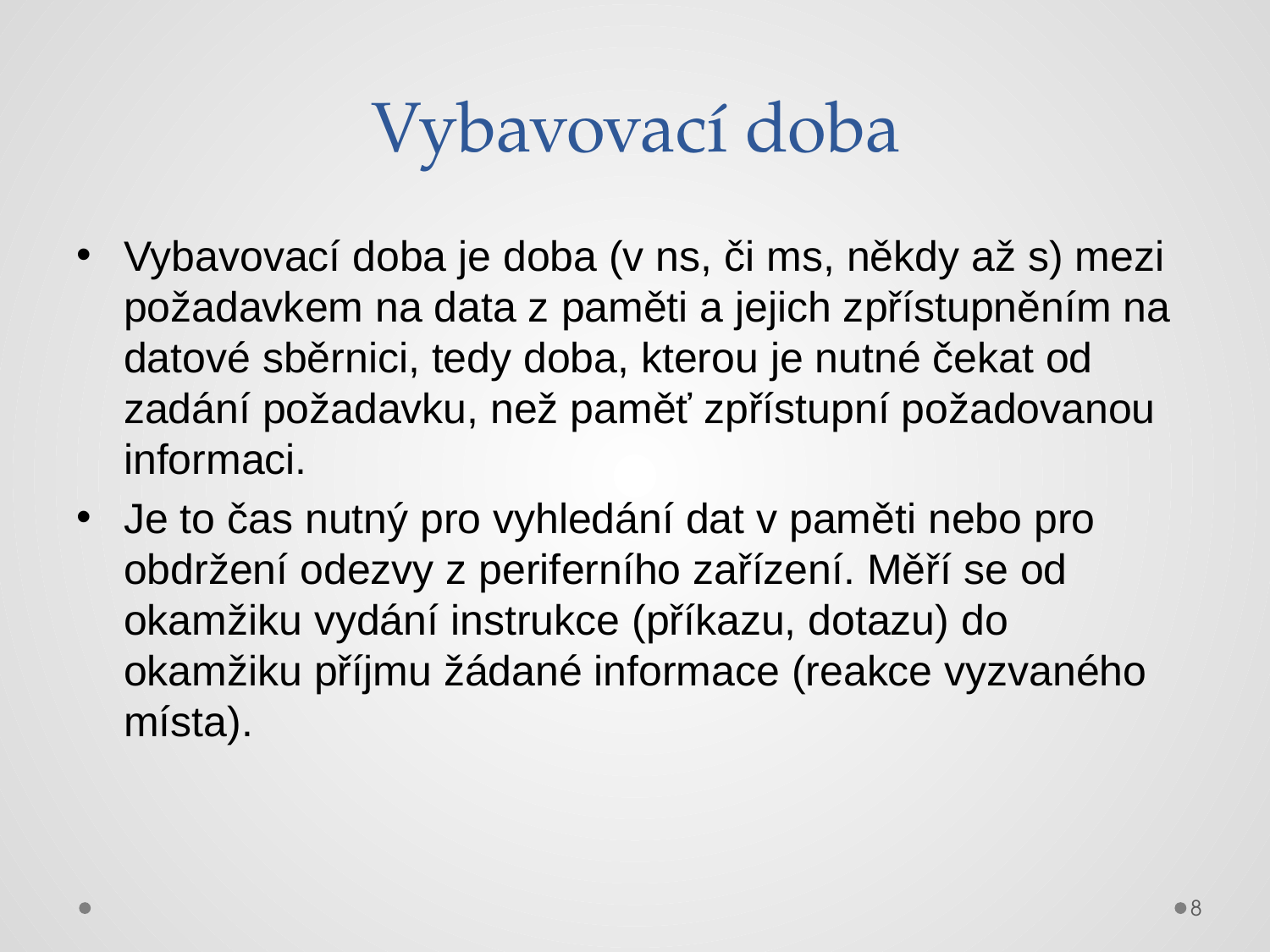

# Vybavovací doba
Vybavovací doba je doba (v ns, či ms, někdy až s) mezi požadavkem na data z paměti a jejich zpřístupněním na datové sběrnici, tedy doba, kterou je nutné čekat od zadání požadavku, než paměť zpřístupní požadovanou informaci.
Je to čas nutný pro vyhledání dat v paměti nebo pro obdržení odezvy z periferního zařízení. Měří se od okamžiku vydání instrukce (příkazu, dotazu) do okamžiku příjmu žádané informace (reakce vyzvaného místa).
8